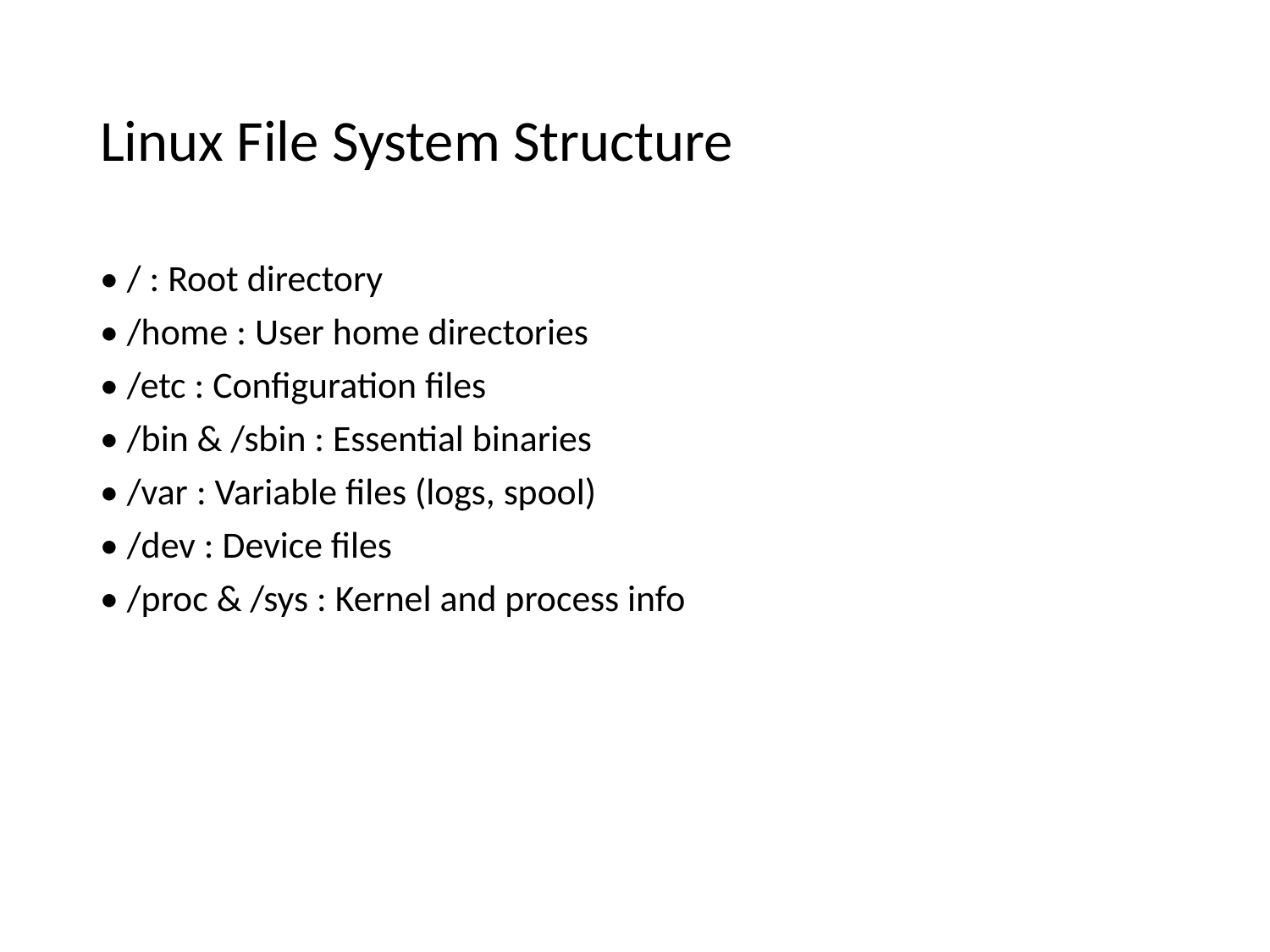

# Linux File System Structure
• / : Root directory
• /home : User home directories
• /etc : Configuration files
• /bin & /sbin : Essential binaries
• /var : Variable files (logs, spool)
• /dev : Device files
• /proc & /sys : Kernel and process info